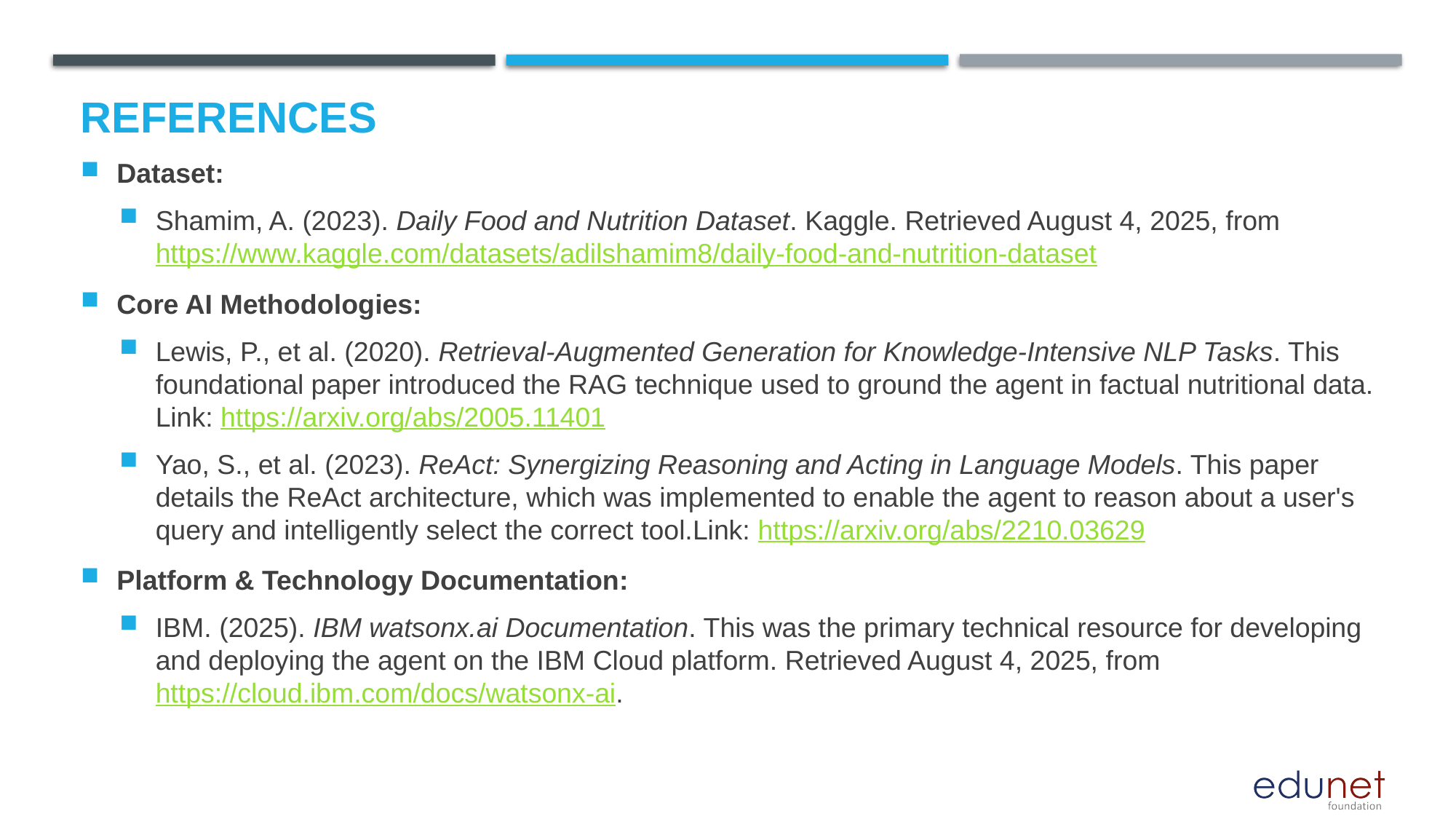

# References
Dataset:
Shamim, A. (2023). Daily Food and Nutrition Dataset. Kaggle. Retrieved August 4, 2025, from https://www.kaggle.com/datasets/adilshamim8/daily-food-and-nutrition-dataset
Core AI Methodologies:
Lewis, P., et al. (2020). Retrieval-Augmented Generation for Knowledge-Intensive NLP Tasks. This foundational paper introduced the RAG technique used to ground the agent in factual nutritional data. Link: https://arxiv.org/abs/2005.11401
Yao, S., et al. (2023). ReAct: Synergizing Reasoning and Acting in Language Models. This paper details the ReAct architecture, which was implemented to enable the agent to reason about a user's query and intelligently select the correct tool.Link: https://arxiv.org/abs/2210.03629
Platform & Technology Documentation:
IBM. (2025). IBM watsonx.ai Documentation. This was the primary technical resource for developing and deploying the agent on the IBM Cloud platform. Retrieved August 4, 2025, from https://cloud.ibm.com/docs/watsonx-ai.